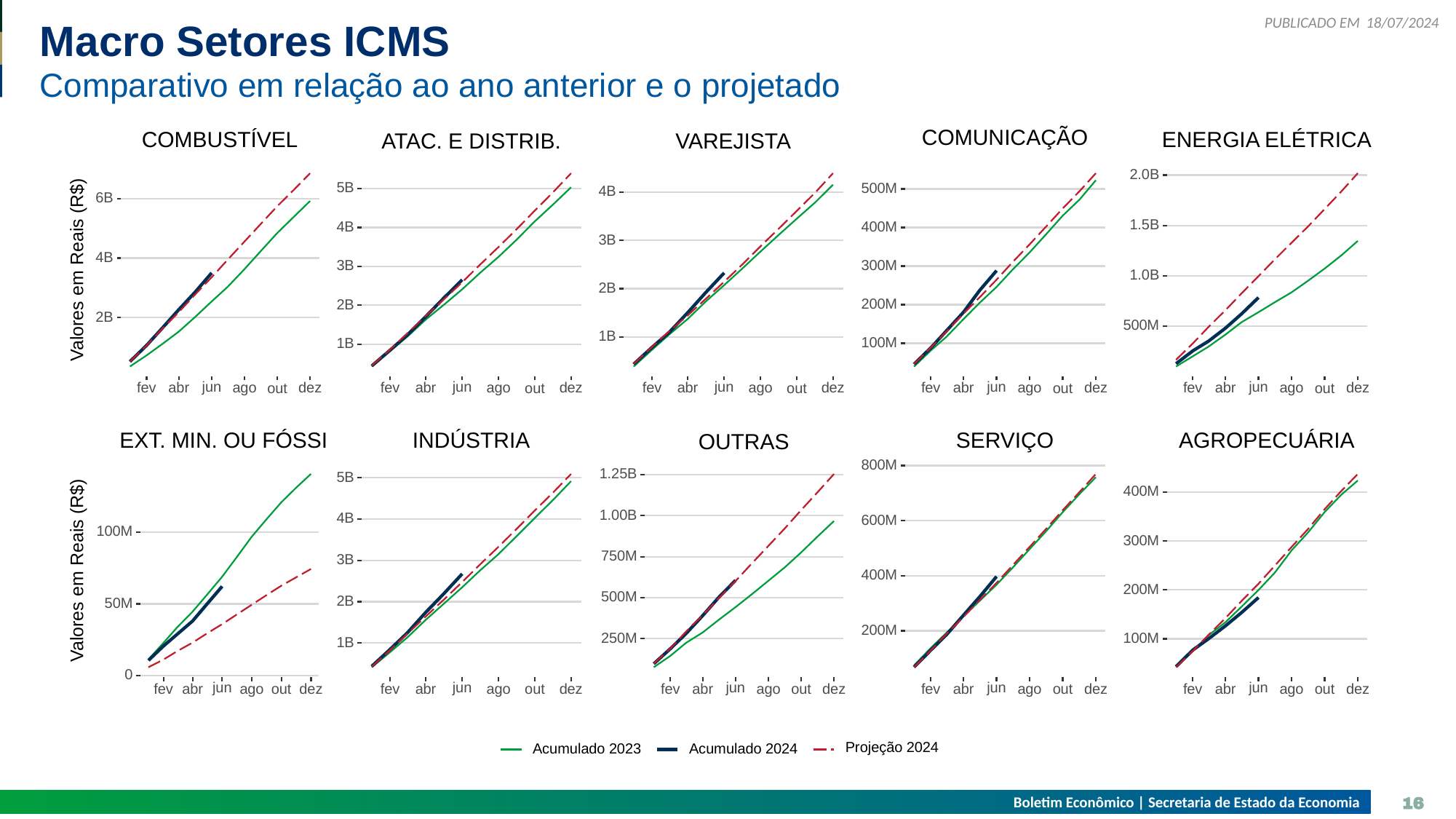

18/07/2024
# Macro Setores ICMS
Comparativo em relação ao ano anterior e o projetado

COMUNICAÇÃO
COMBUSTÍVEL
ENERGIA ELÉTRICA
ATAC. E DISTRIB.
VAREJISTA
2.0B

5B
500M

4B

6B

1.5B
400M
4B

3B

4B

300M
Valores em Reais (R$)
3B

1.0B

2B

200M
2B

2B

500M

1B

100M
1B

jun
jun
jun
jun
jun
ago
ago
ago
ago
ago
fev
fev
fev
fev
fev
abr
dez
abr
dez
abr
dez
abr
dez
abr
dez
out
out
out
out
out

SERVIÇO
EXT. MIN. OU FÓSSIL
INDÚSTRIA
AGROPECUÁRIA
OUTRAS
800M

1.25B
5B

400M

1.00B
4B
600M

100M

300M

750M
3B

Valores em Reais (R$)

400M

200M

500M
2B

50M

200M

250M
100M
1B

0

jun
jun
jun
jun
jun
ago
ago
ago
ago
ago
fev
fev
fev
fev
fev
abr
dez
abr
dez
abr
dez
abr
dez
abr
dez
out
out
out
out
out

Projeção 2024
Acumulado 2023
Acumulado 2024

Boletim Econômico | Secretaria de Estado da Economia
16